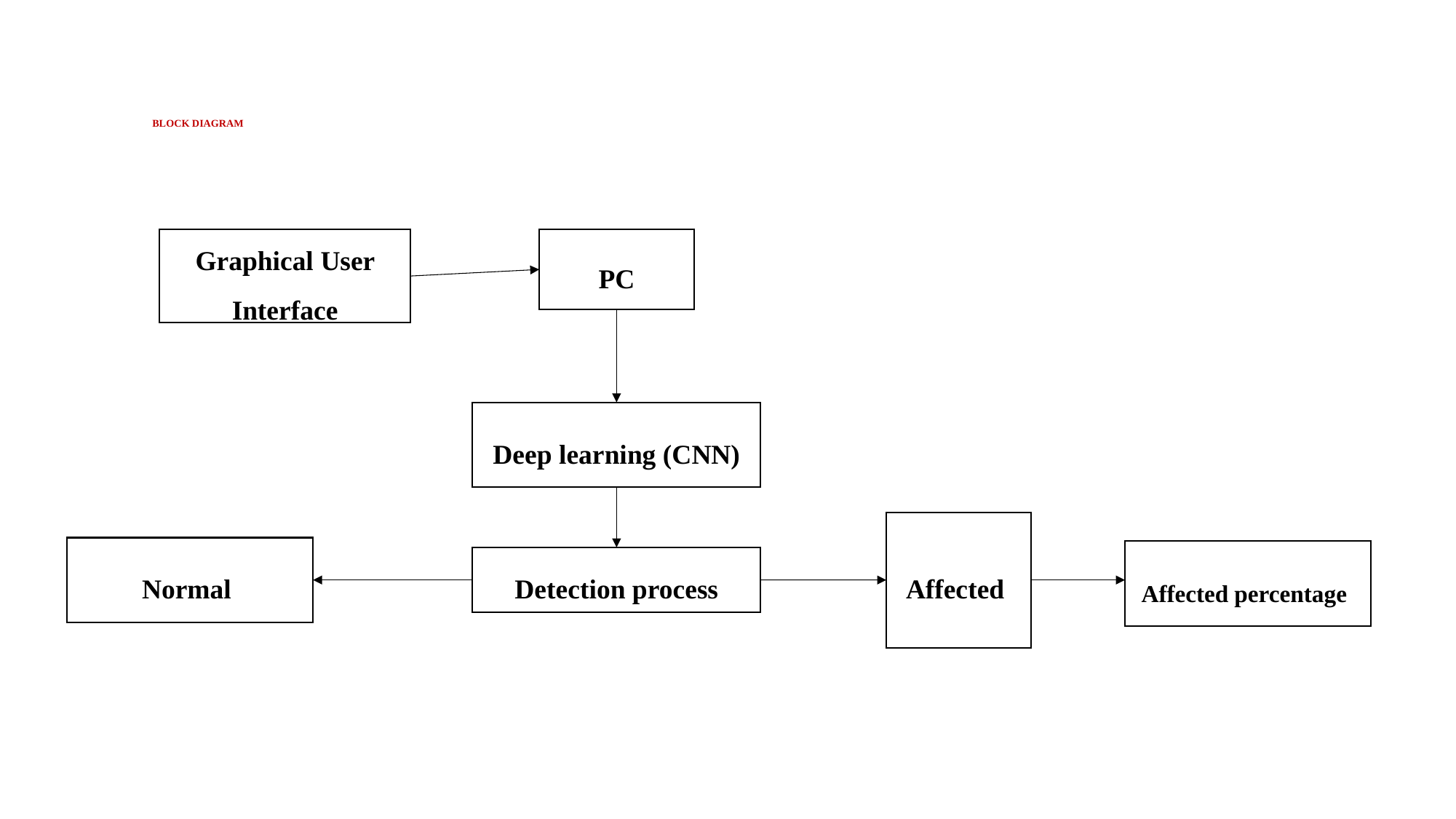

# BLOCK DIAGRAM
Graphical User Interface
PC
Deep learning (CNN)
Affected
Normal
Affected percentage
Detection process